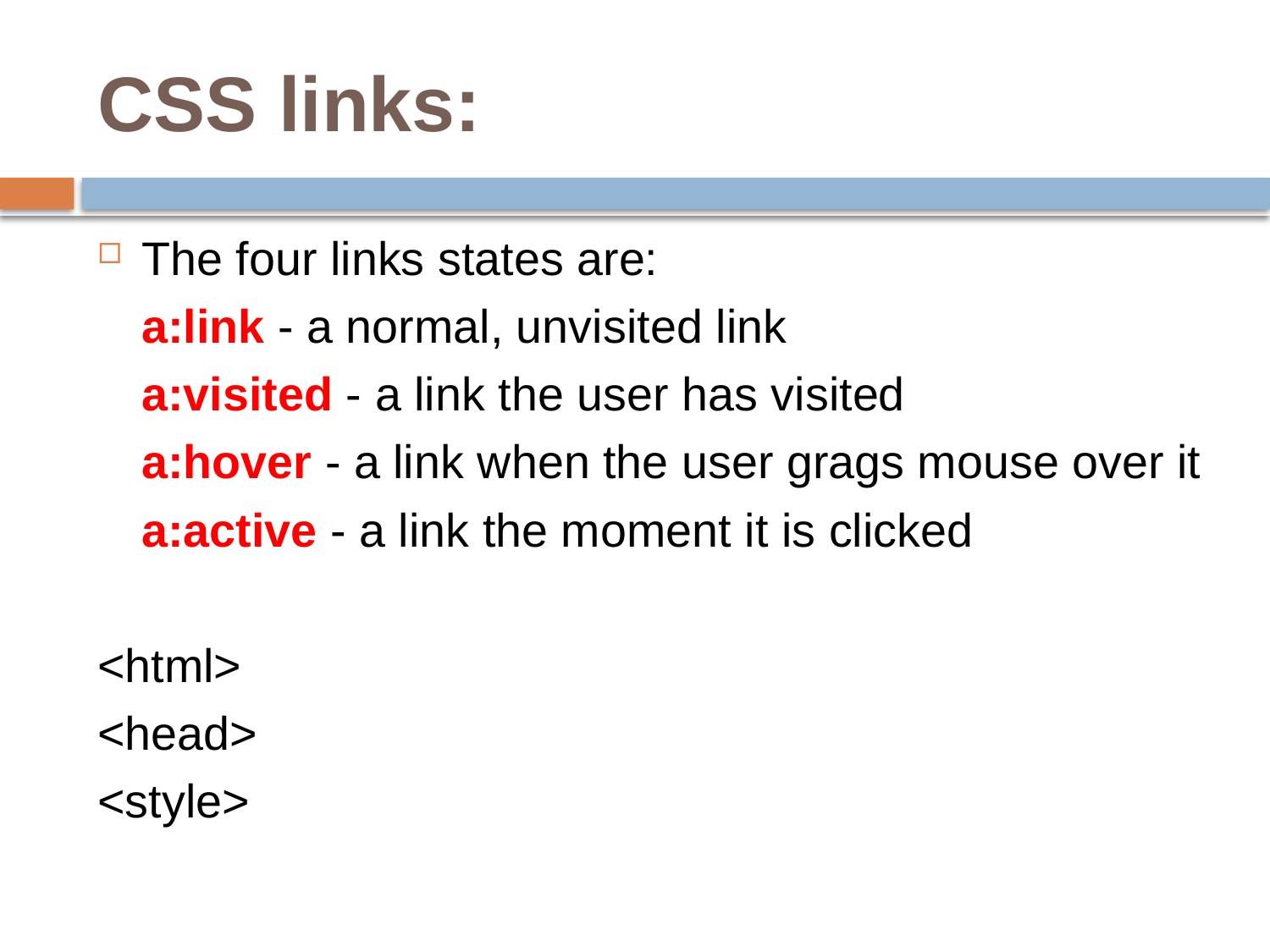

# CSS links:
The four links states are:
	a:link - a normal, unvisited link
	a:visited - a link the user has visited
	a:hover - a link when the user grags mouse over it
	a:active - a link the moment it is clicked

<html>
<head>
<style>